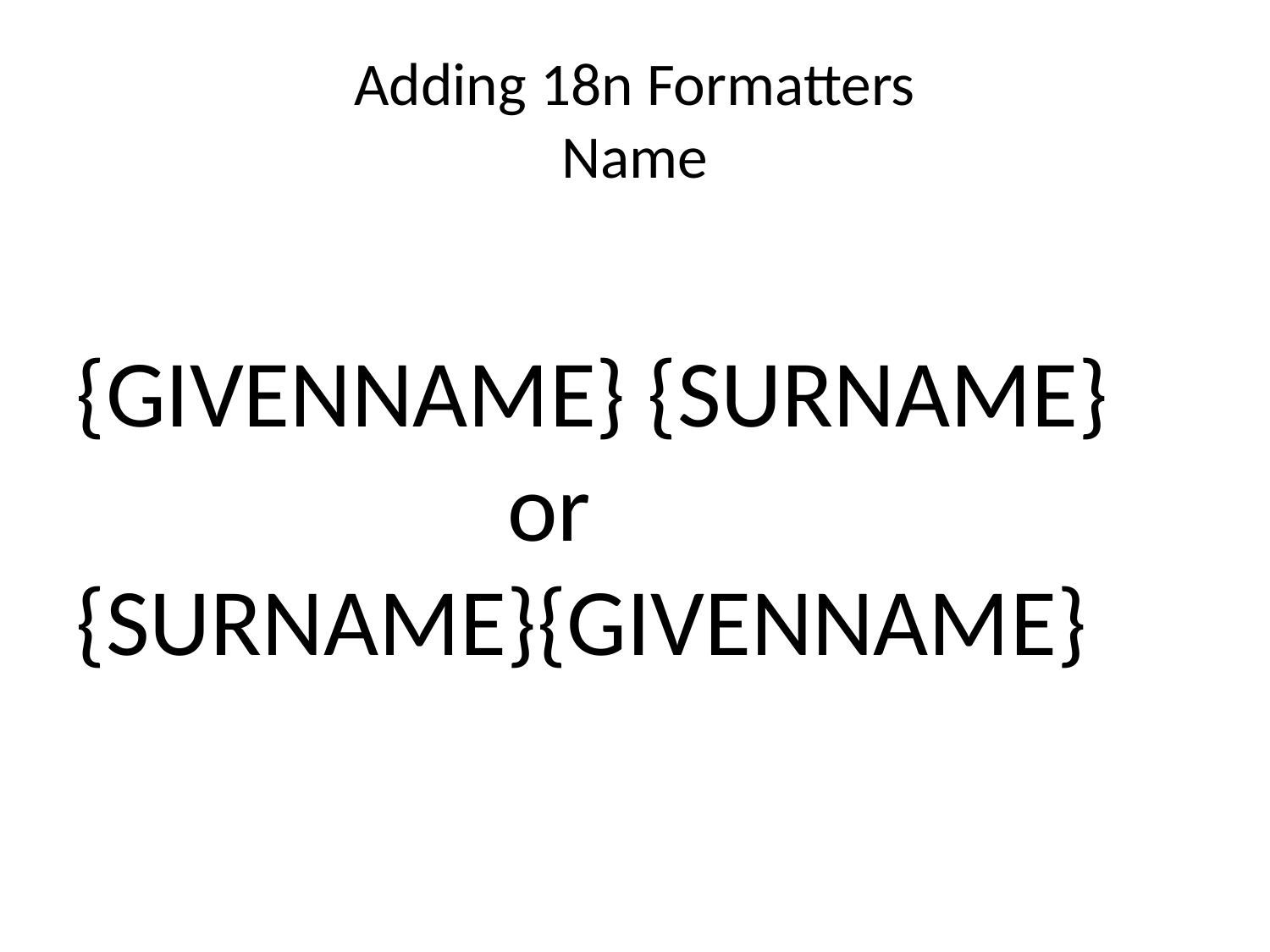

# Adding 18n Formatters Name
{GIVENNAME} {SURNAME}
                    or
{SURNAME}{GIVENNAME}